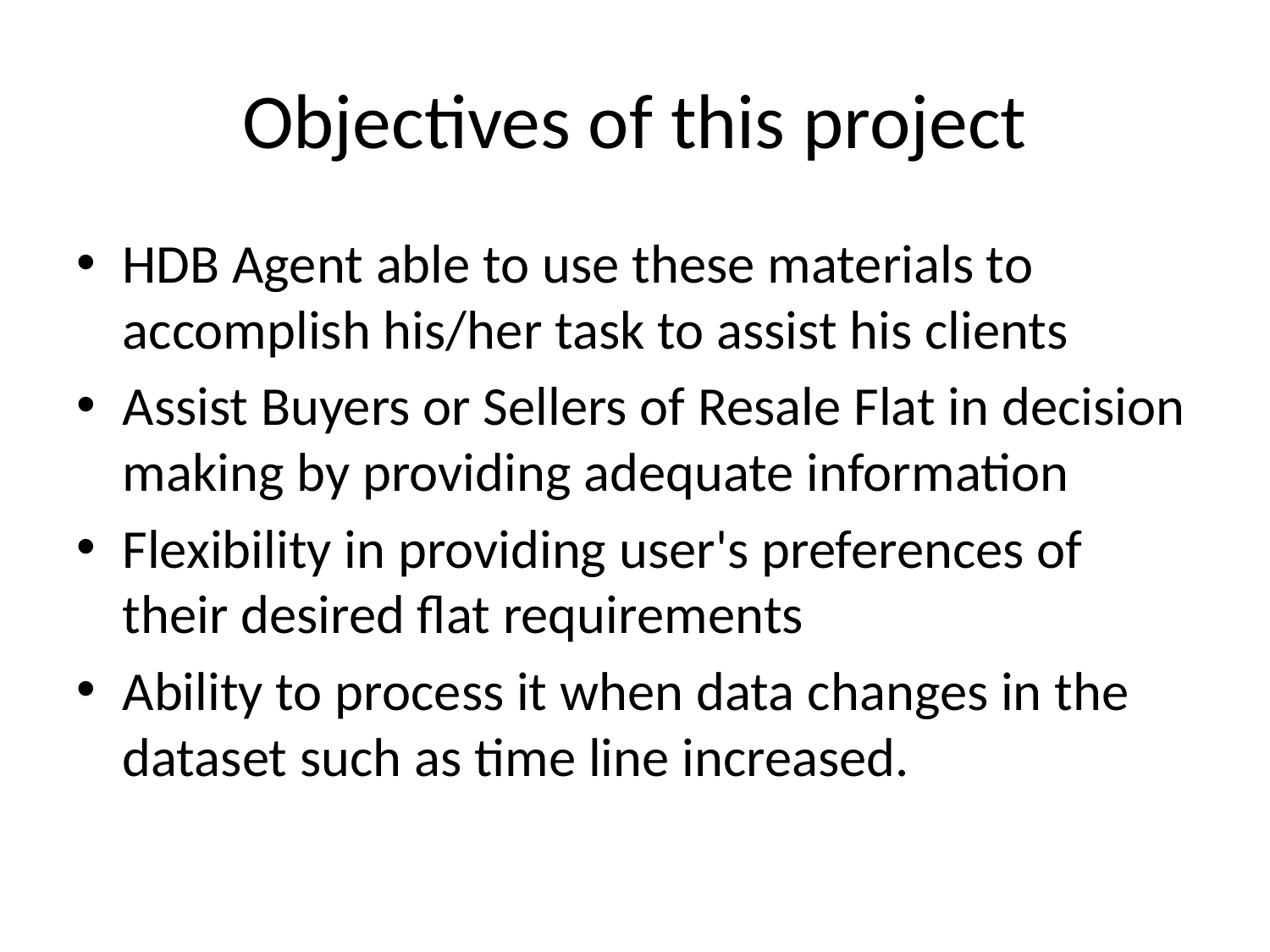

# Objectives of this project
HDB Agent able to use these materials to accomplish his/her task to assist his clients
Assist Buyers or Sellers of Resale Flat in decision making by providing adequate information
Flexibility in providing user's preferences of their desired flat requirements
Ability to process it when data changes in the dataset such as time line increased.